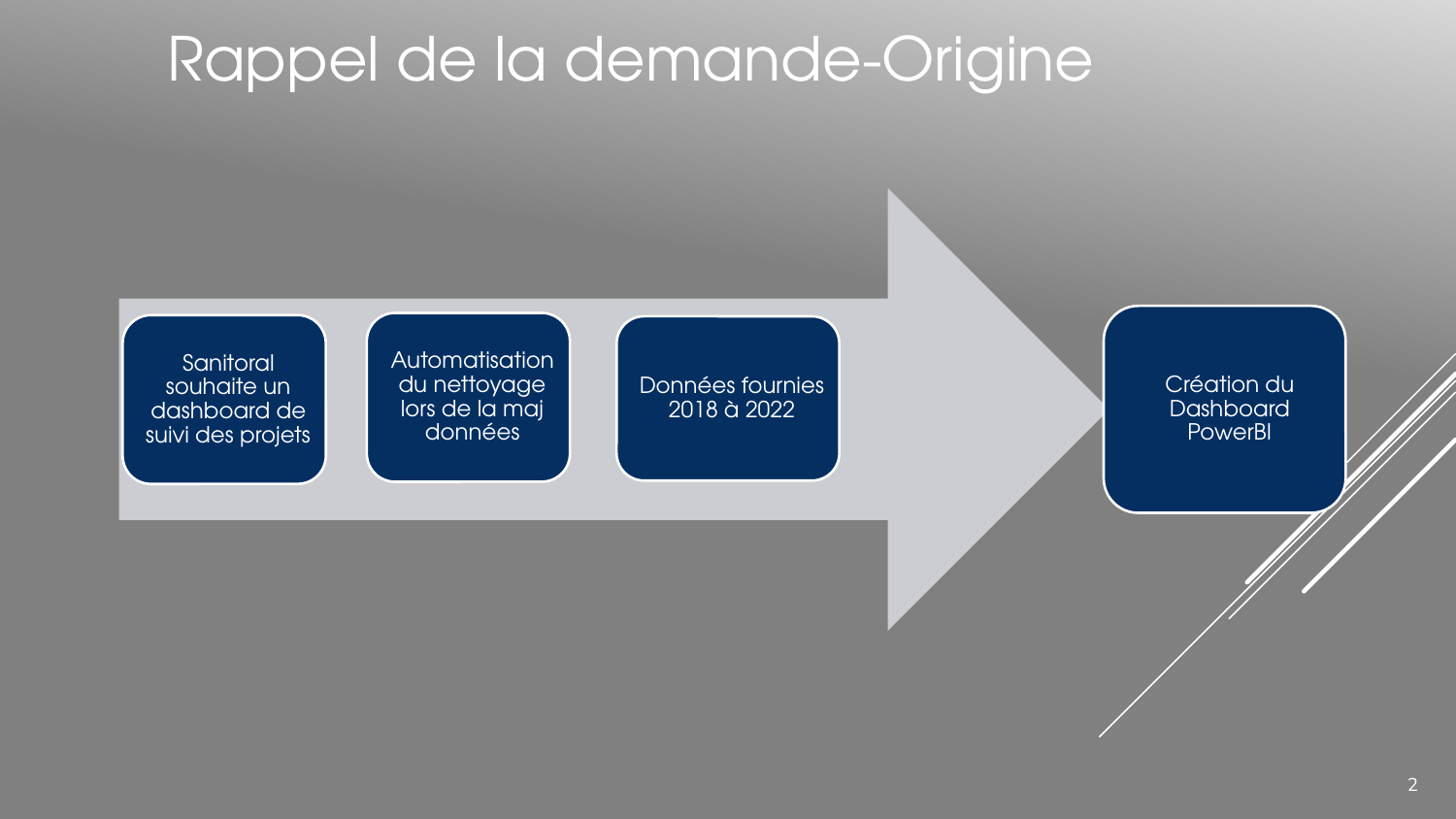

# Rappel de la demande-Origine
Données fournies 2018 à 2022
Automatisation du nettoyage lors de la maj données
Création du Dashboard PowerBI
Sanitoral souhaite un dashboard de suivi des projets
2